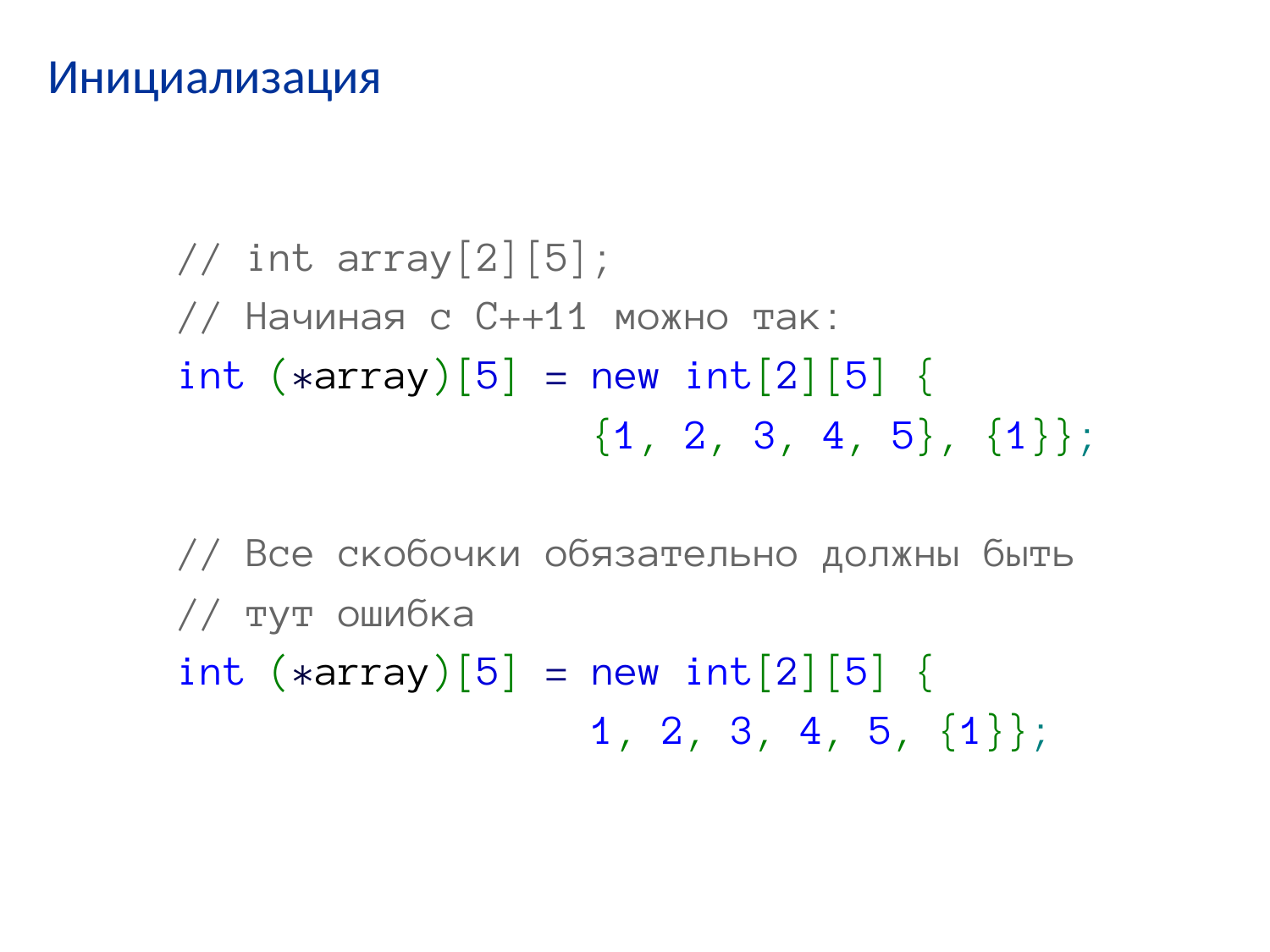

# Инициализация
// int array[2][5];
// Начиная с С++11 можно так:
int (*array)[5] = new int[2][5] {
                  {1, 2, 3, 4, 5}, {1}};

// Все скобочки обязательно должны быть
// тут ошибка
int (*array)[5] = new int[2][5] {
                  1, 2, 3, 4, 5, {1}};